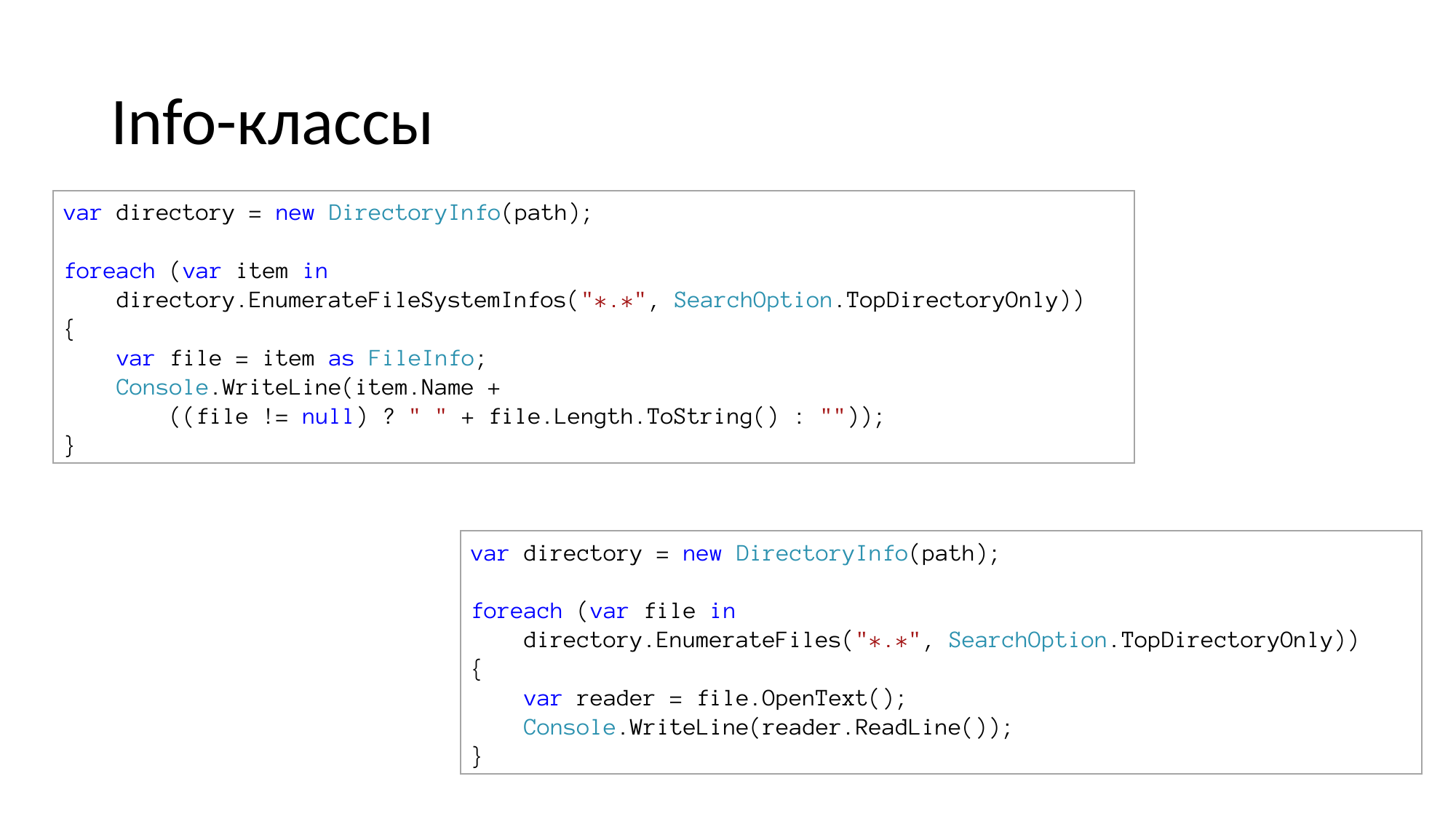

# Info-классы
var directory = new DirectoryInfo(path);

foreach (var item in
    directory.EnumerateFileSystemInfos("*.*", SearchOption.TopDirectoryOnly))
{
    var file = item as FileInfo;
    Console.WriteLine(item.Name +
        ((file != null) ? " " + file.Length.ToString() : ""));
}
var directory = new DirectoryInfo(path);

foreach (var file in
    directory.EnumerateFiles("*.*", SearchOption.TopDirectoryOnly))
{
    var reader = file.OpenText();
    Console.WriteLine(reader.ReadLine());
}